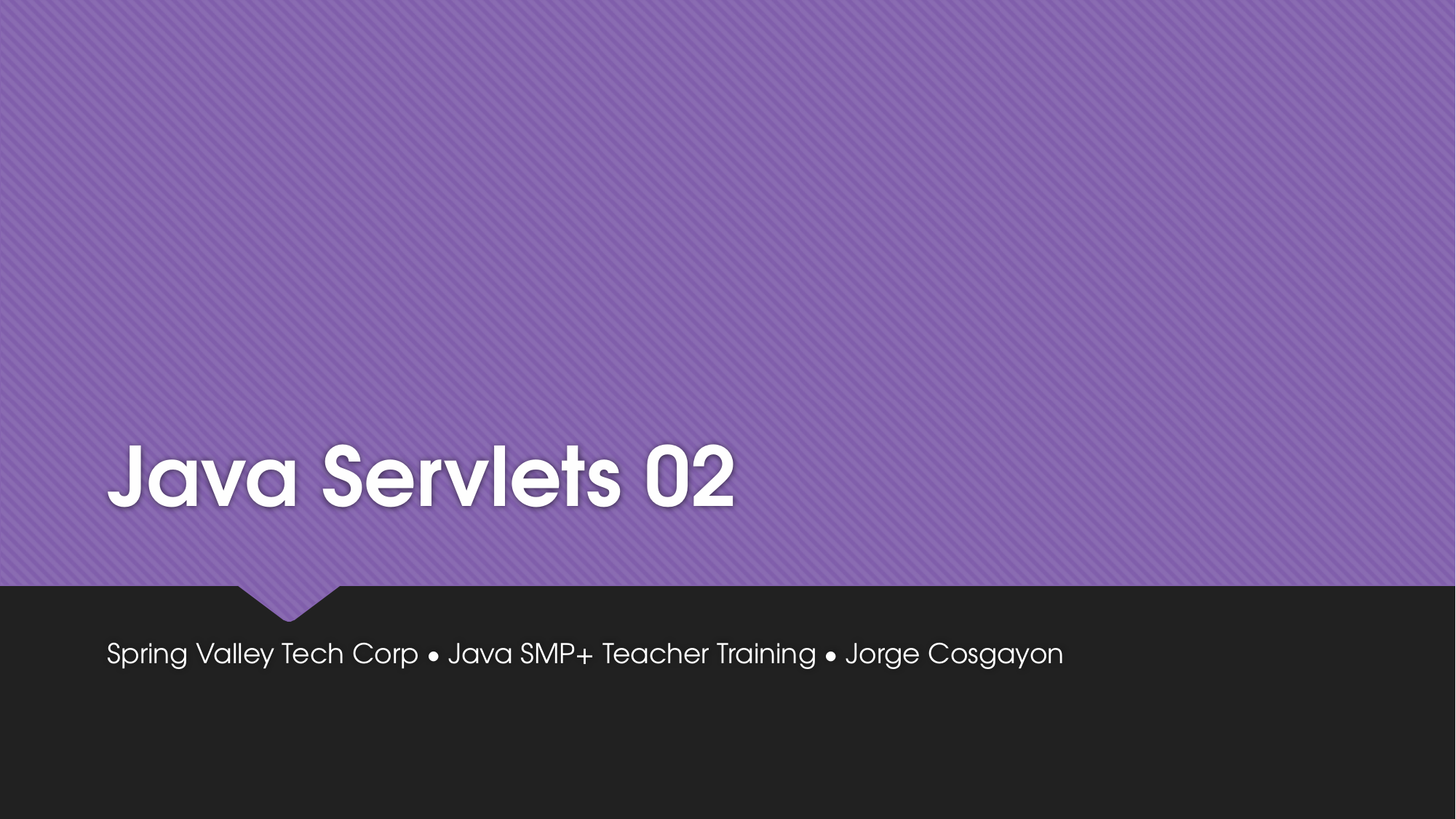

# Java Servlets 02
Spring Valley Tech Corp ∙ Java SMP+ Teacher Training ∙ Jorge Cosgayon